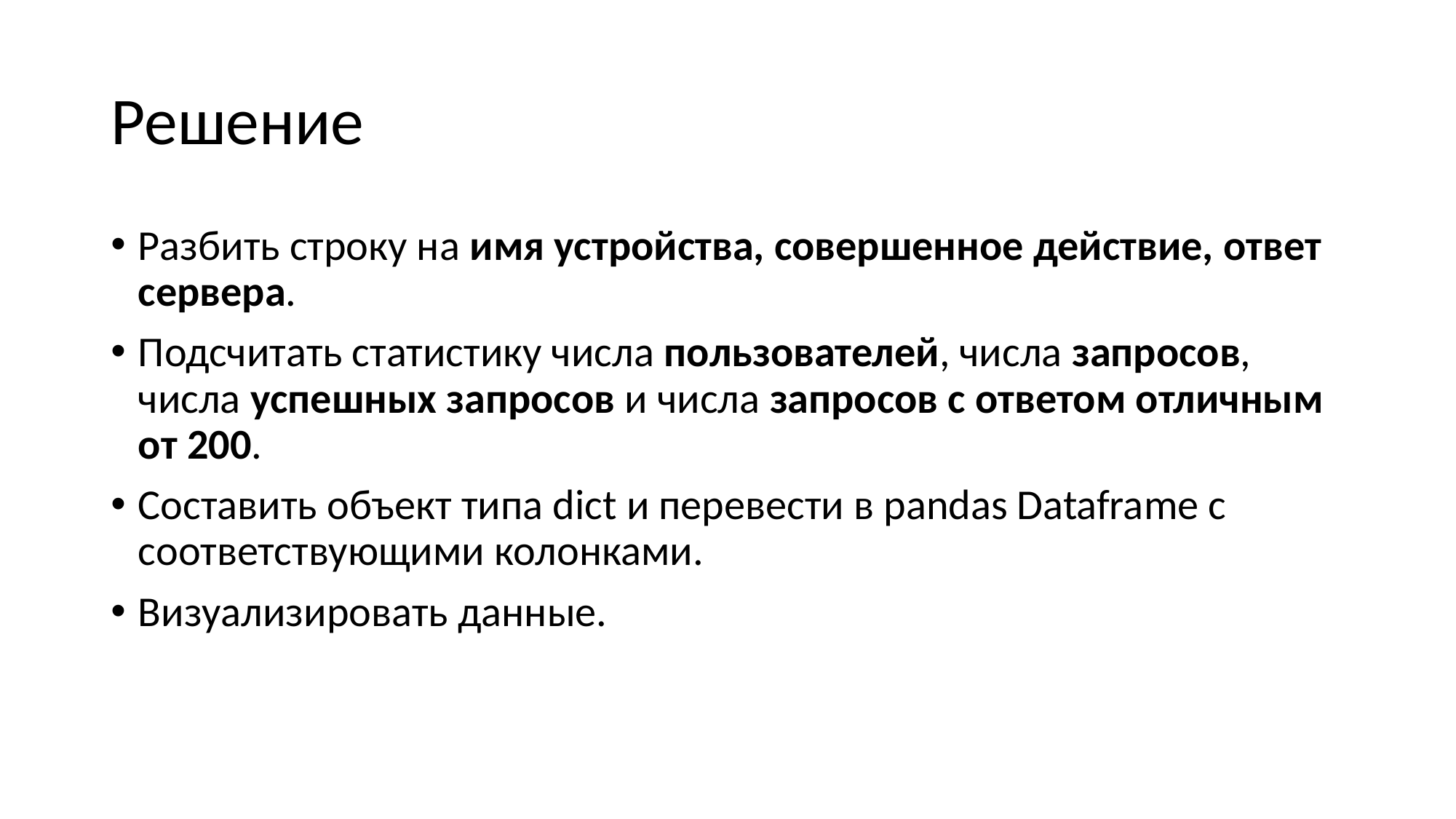

# Решение
Разбить строку на имя устройства, совершенное действие, ответ сервера.
Подсчитать статистику числа пользователей, числа запросов, числа успешных запросов и числа запросов с ответом отличным от 200.
Составить объект типа dict и перевести в pandas Dataframe с соответствующими колонками.
Визуализировать данные.